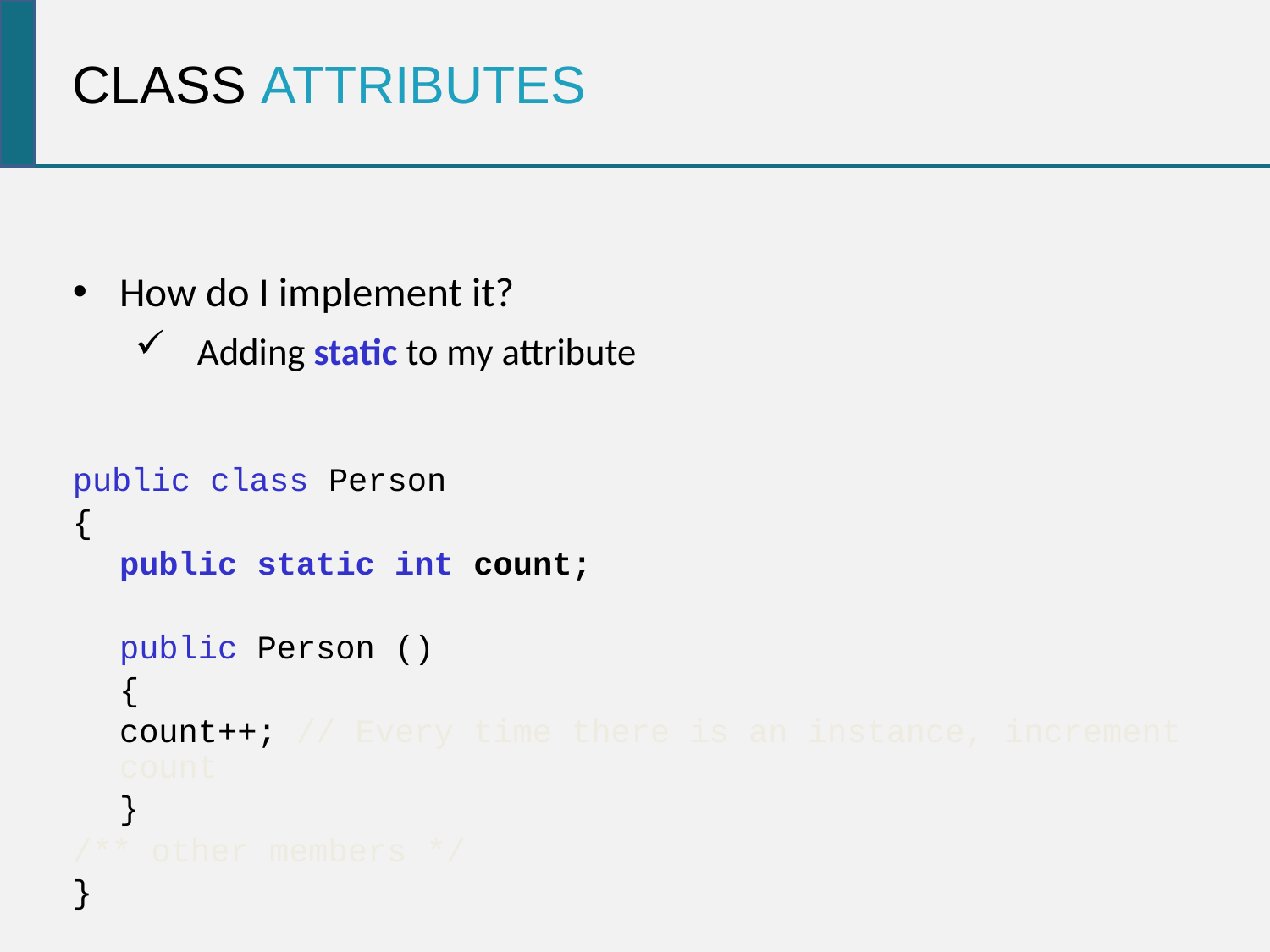

class attributes

How do I implement it?
Adding static to my attribute

public class Person
{
	public static int count;

	public Person ()
	{
		count++; // Every time there is an instance, increment count
	}
/** other members */
}